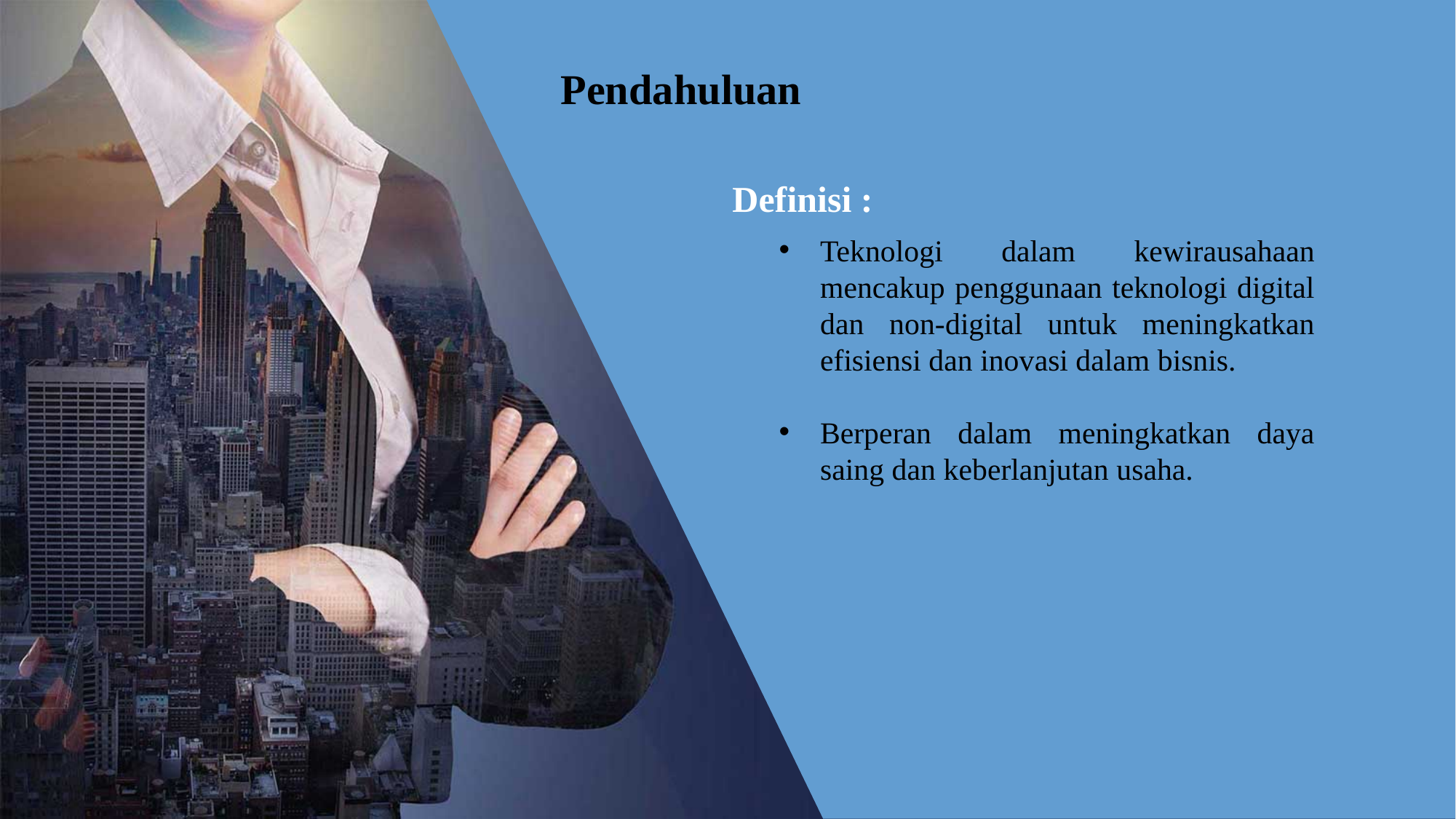

Pendahuluan
Definisi :
Teknologi dalam kewirausahaan mencakup penggunaan teknologi digital dan non-digital untuk meningkatkan efisiensi dan inovasi dalam bisnis.

Berperan dalam meningkatkan daya saing dan keberlanjutan usaha.